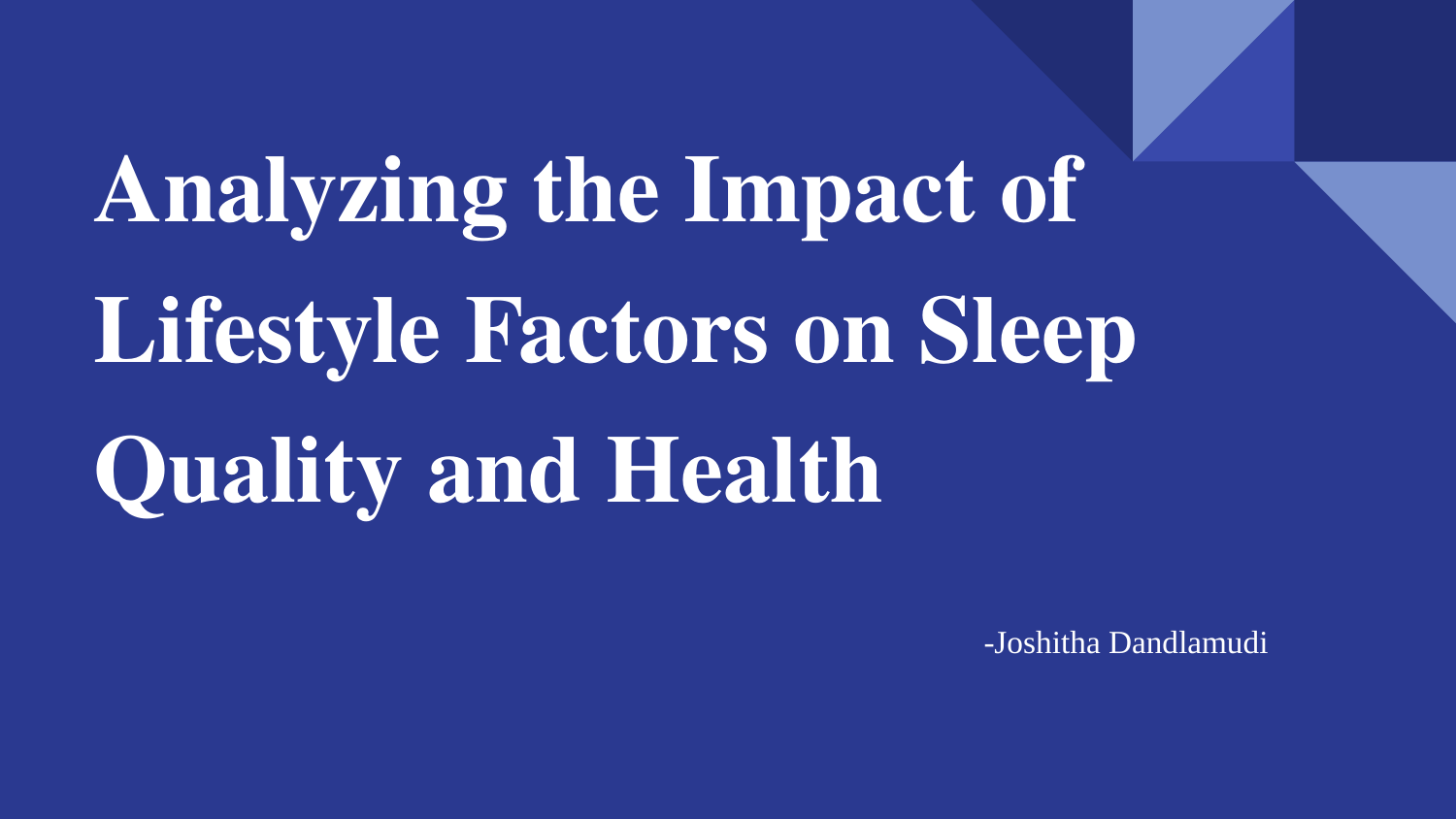

# Analyzing the Impact of Lifestyle Factors on Sleep Quality and Health

                                                                                                -Joshitha Dandlamudi